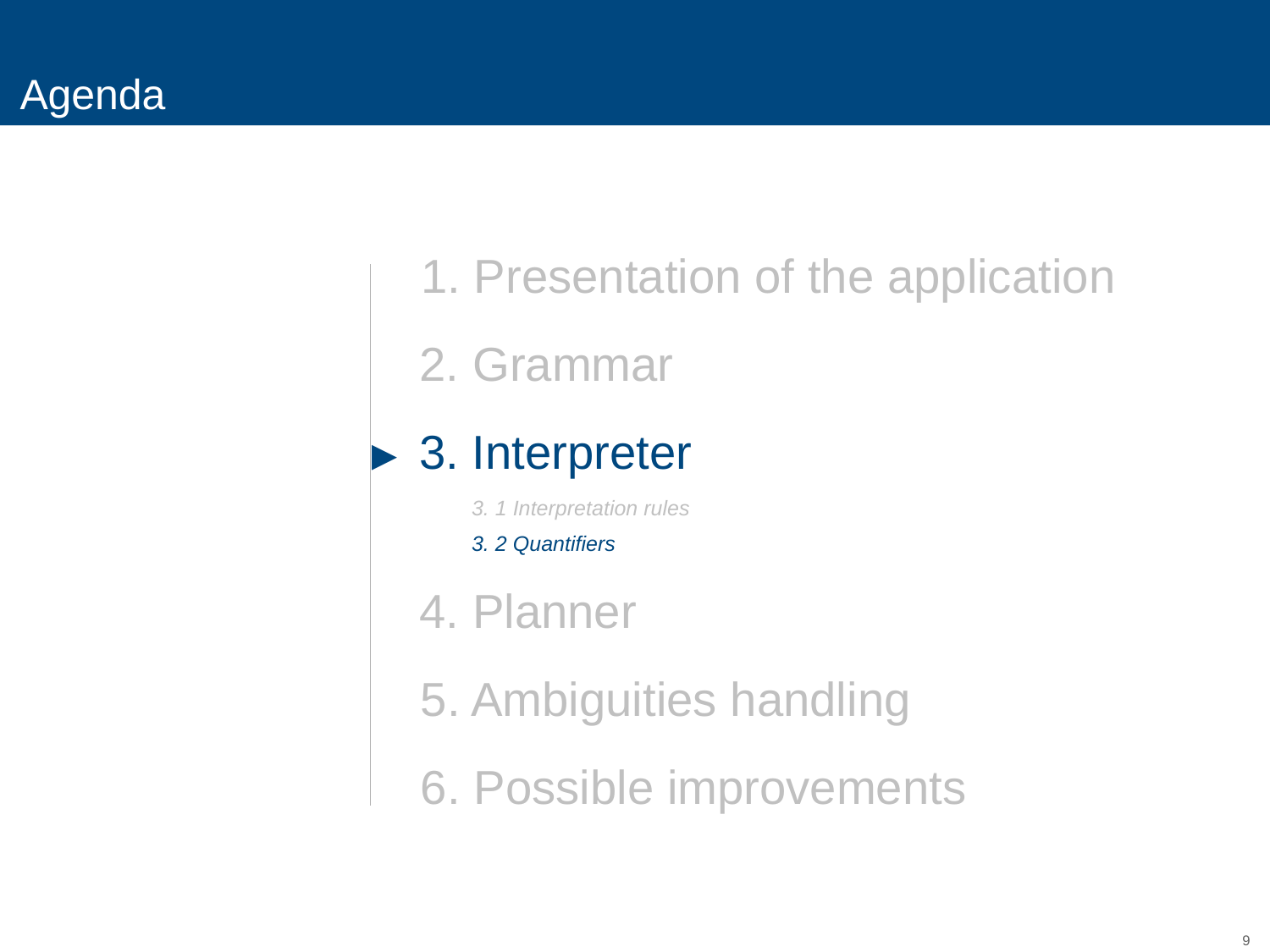

# Agenda
1. Presentation of the application
2. Grammar
►
3. Interpreter
3. 1 Interpretation rules
3. 2 Quantifiers
4. Planner
5. Ambiguities handling
6. Possible improvements